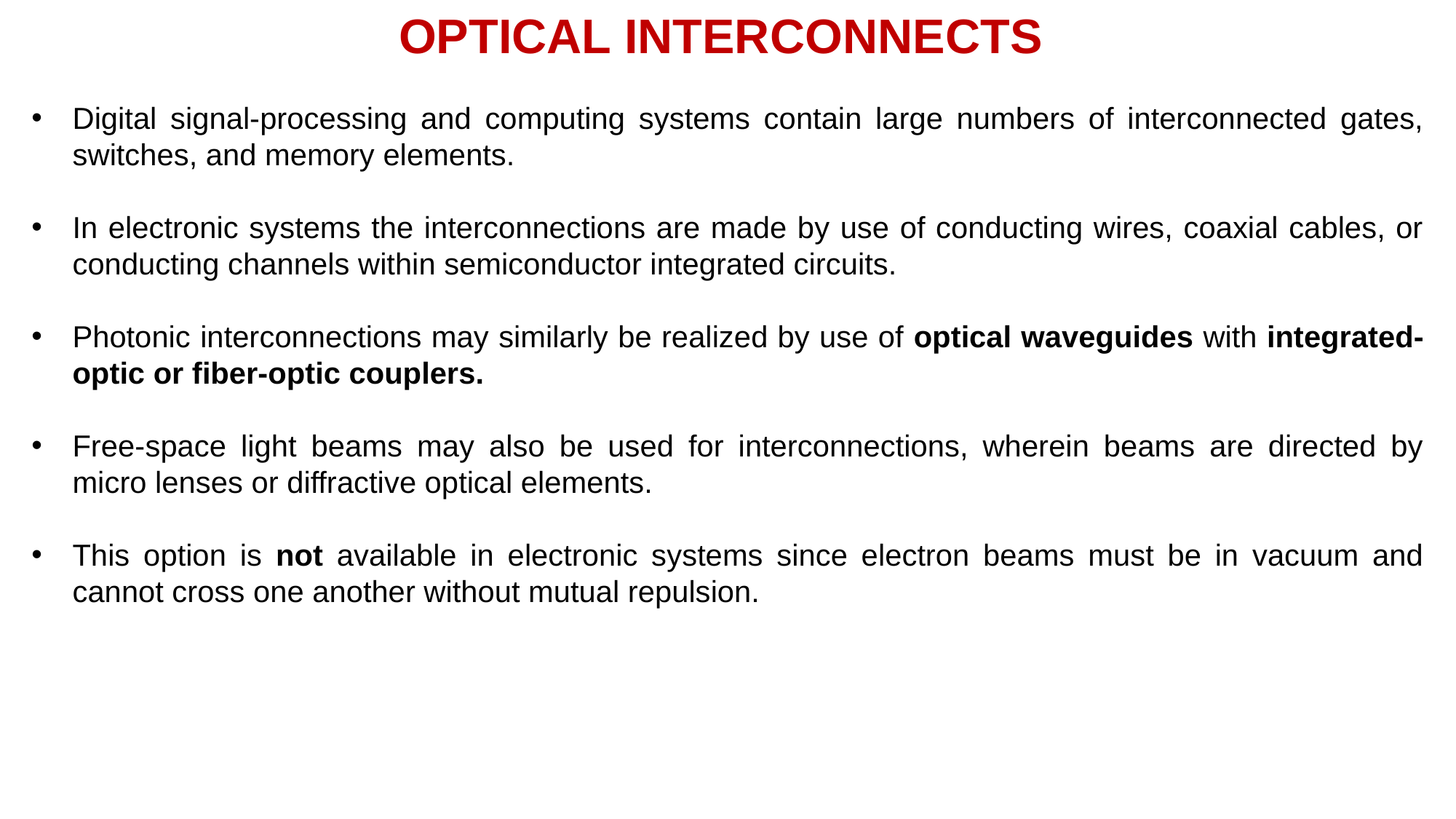

OPTICAL INTERCONNECTS
Digital signal-processing and computing systems contain large numbers of interconnected gates, switches, and memory elements.

In electronic systems the interconnections are made by use of conducting wires, coaxial cables, or conducting channels within semiconductor integrated circuits.

Photonic interconnections may similarly be realized by use of optical waveguides with integrated-optic or fiber-optic couplers.

Free-space light beams may also be used for interconnections, wherein beams are directed by micro lenses or diffractive optical elements.

This option is not available in electronic systems since electron beams must be in vacuum and cannot cross one another without mutual repulsion.